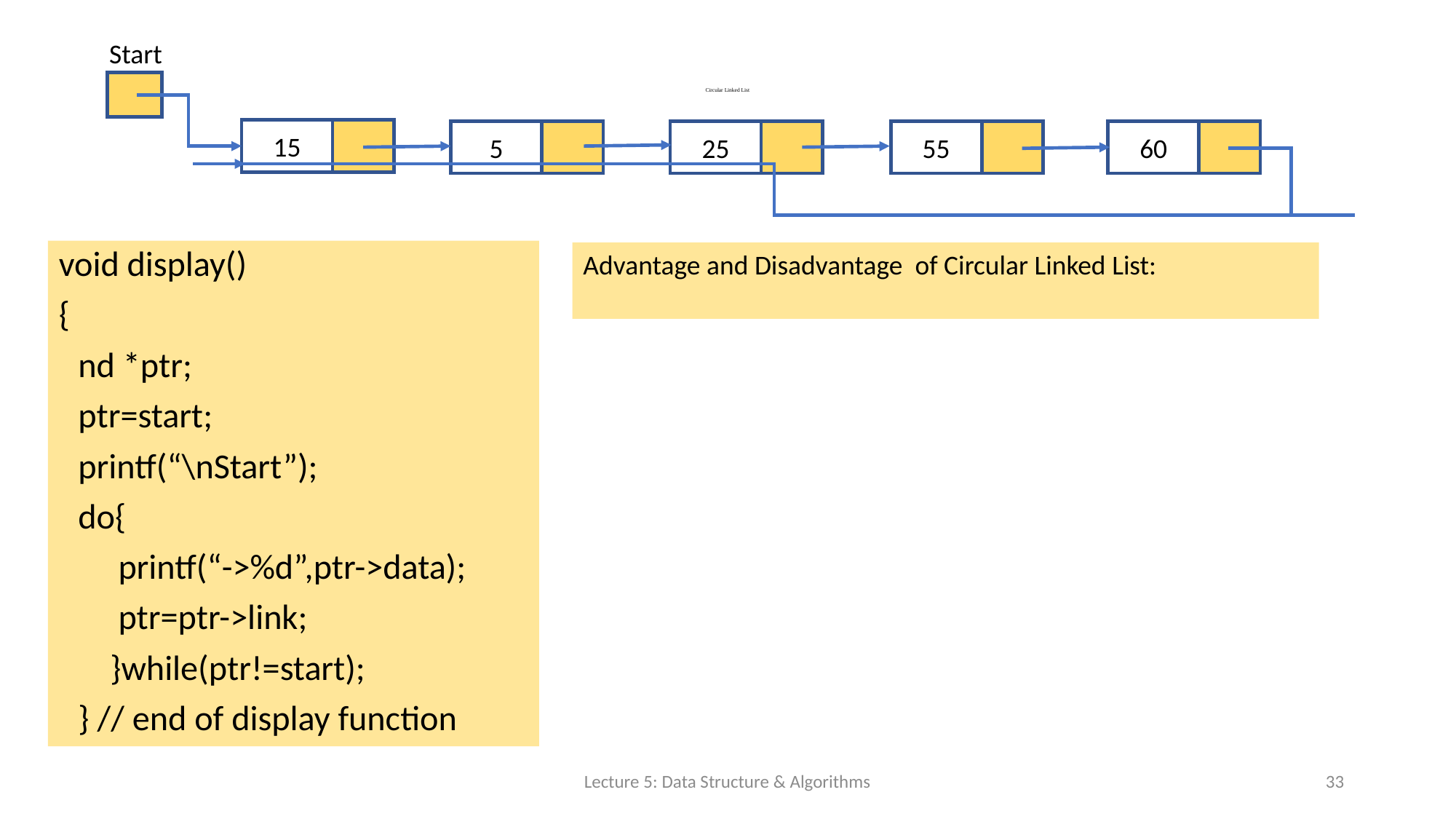

Start

15

5

25

55

60

# Circular Linked List
void display()
{
nd *ptr;
ptr=start;
printf(“\nStart”);
do{
     printf(“->%d”,ptr->data);
     ptr=ptr->link;
    }while(ptr!=start);
} // end of display function

Advantage and Disadvantage  of Circular Linked List:

Lecture 5: Data Structure & Algorithms
33